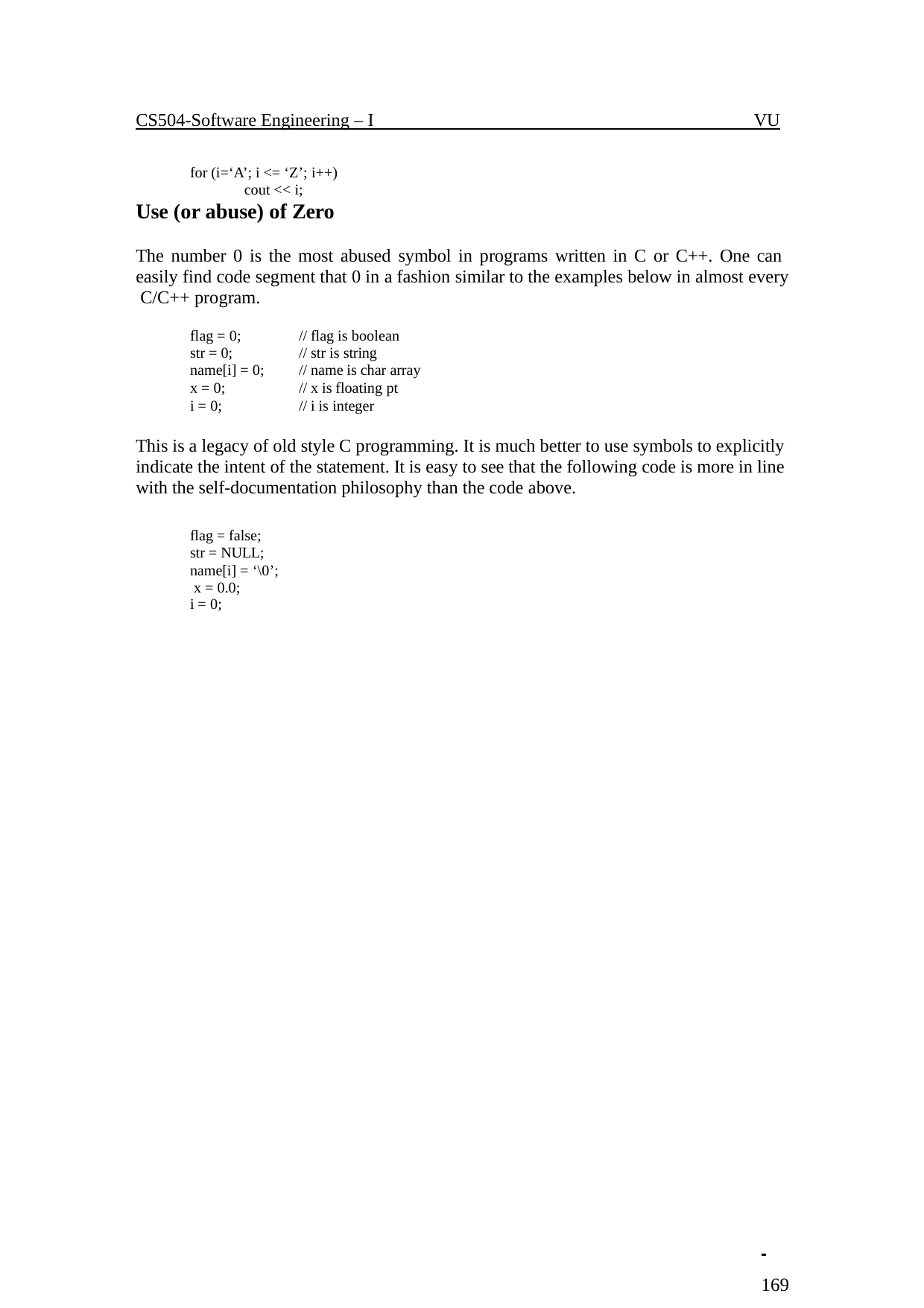

CS504-Software Engineering – I
VU

for (i=‘A’; i <= ‘Z’; i++)
cout << i;
Use (or abuse) of Zero

The number 0 is the most abused symbol in programs written in C or C++. One can  easily find code segment that 0 in a fashion similar to the examples below in almost every  C/C++ program.
flag = 0;
str = 0;
name[i] = 0;
x = 0;
i = 0;
// flag is boolean
// str is string
// name is char array
// x is floating pt
// i is integer
This is a legacy of old style C programming. It is much better to use symbols to explicitly  indicate the intent of the statement. It is easy to see that the following code is more in line  with the self-documentation philosophy than the code above.

flag = false;  str = NULL;  name[i] = ‘\0’;  x = 0.0;
i = 0;
 	169
© Copyright Virtual University of Pakistan